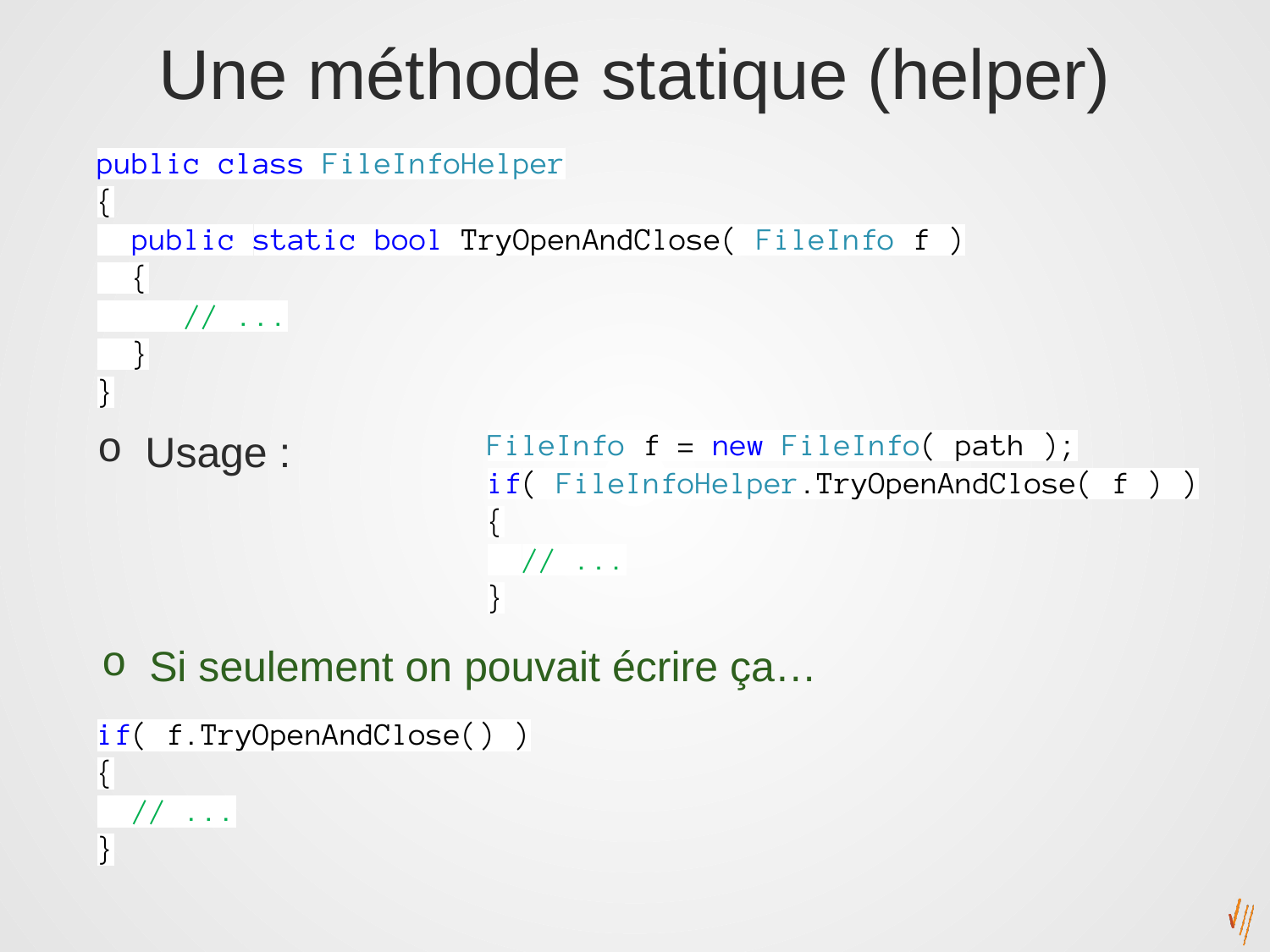

# Une méthode statique (helper)
public class FileInfoHelper
{
  public static bool TryOpenAndClose( FileInfo f )
  {
     // ...
  }
}
FileInfo f = new FileInfo( path );
if( FileInfoHelper.TryOpenAndClose( f ) )
{
  // ...
}
Usage :
Si seulement on pouvait écrire ça…
if( f.TryOpenAndClose() )
{
  // ...
}